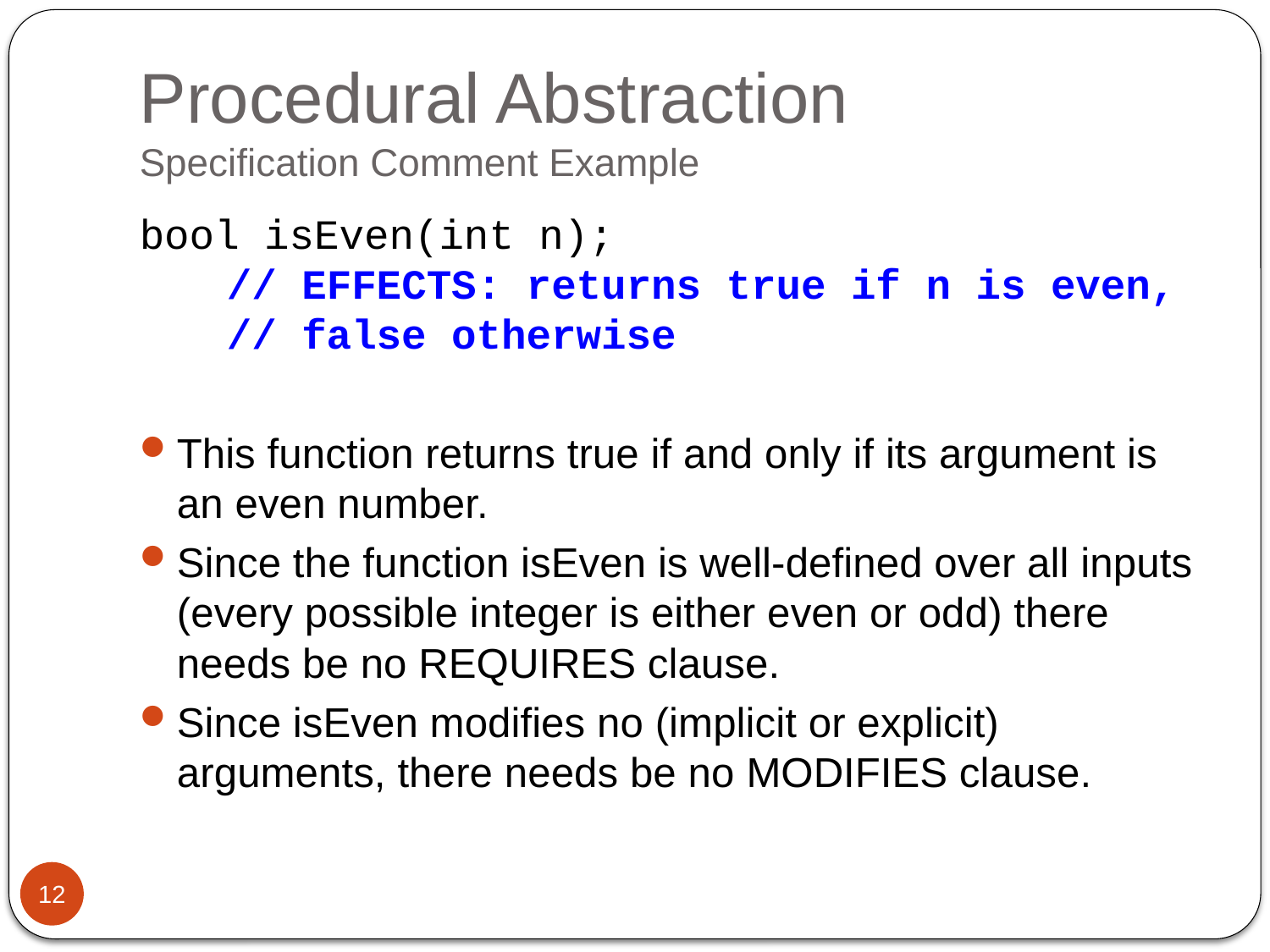

# Procedural Abstraction Specification Comment Example
bool isEven(int n);
  // EFFECTS: returns true if n is even,
  // false otherwise

This function returns true if and only if its argument is an even number.
Since the function isEven is well-defined over all inputs (every possible integer is either even or odd) there needs be no REQUIRES clause.
Since isEven modifies no (implicit or explicit) arguments, there needs be no MODIFIES clause.
12